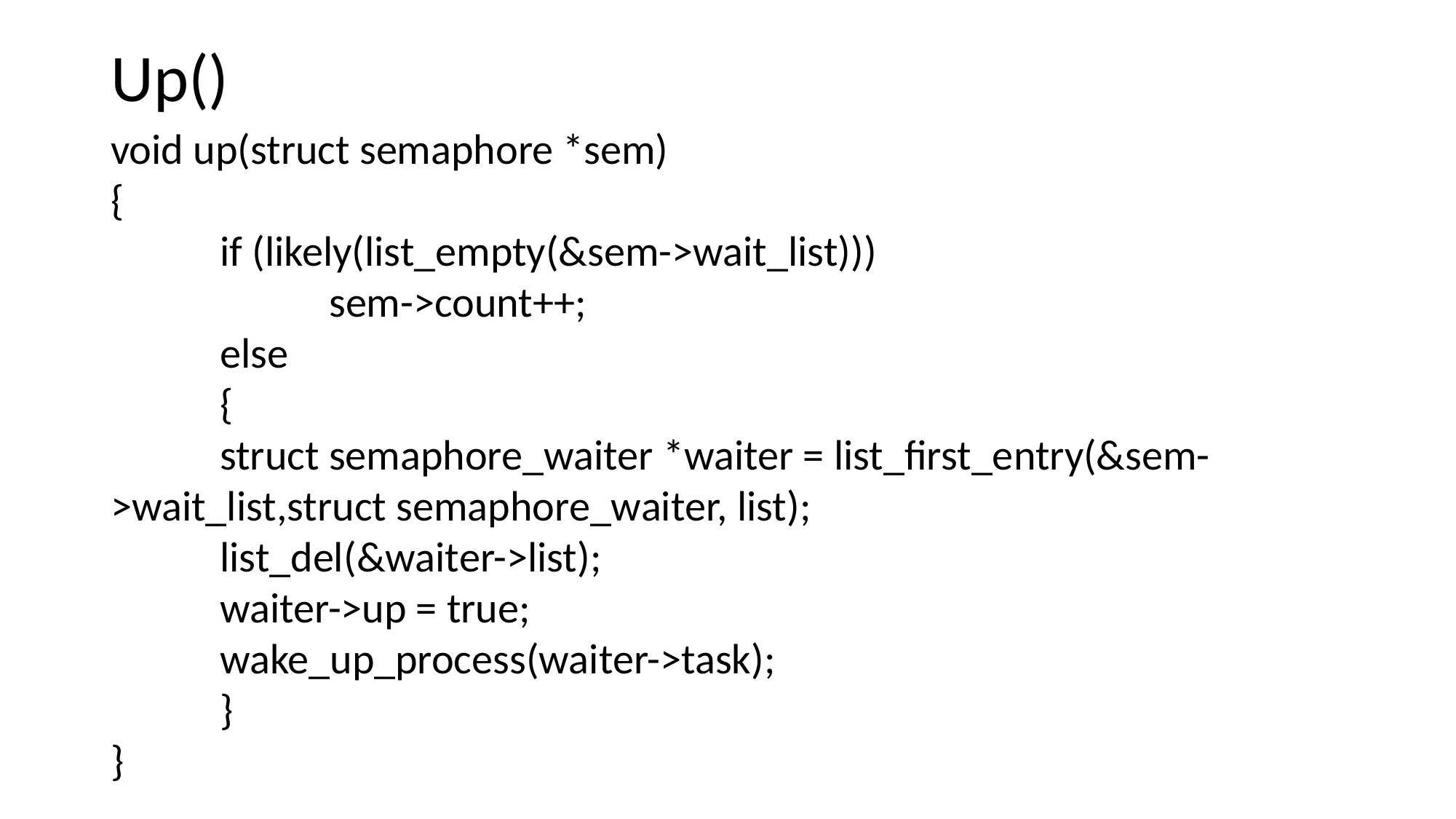

Up()
void up(struct semaphore *sem)
{
	if (likely(list_empty(&sem->wait_list)))
		sem->count++;
	else
	{
	struct semaphore_waiter *waiter = list_first_entry(&sem->wait_list,struct semaphore_waiter, list);
	list_del(&waiter->list);
	waiter->up = true;
	wake_up_process(waiter->task);
	}
}